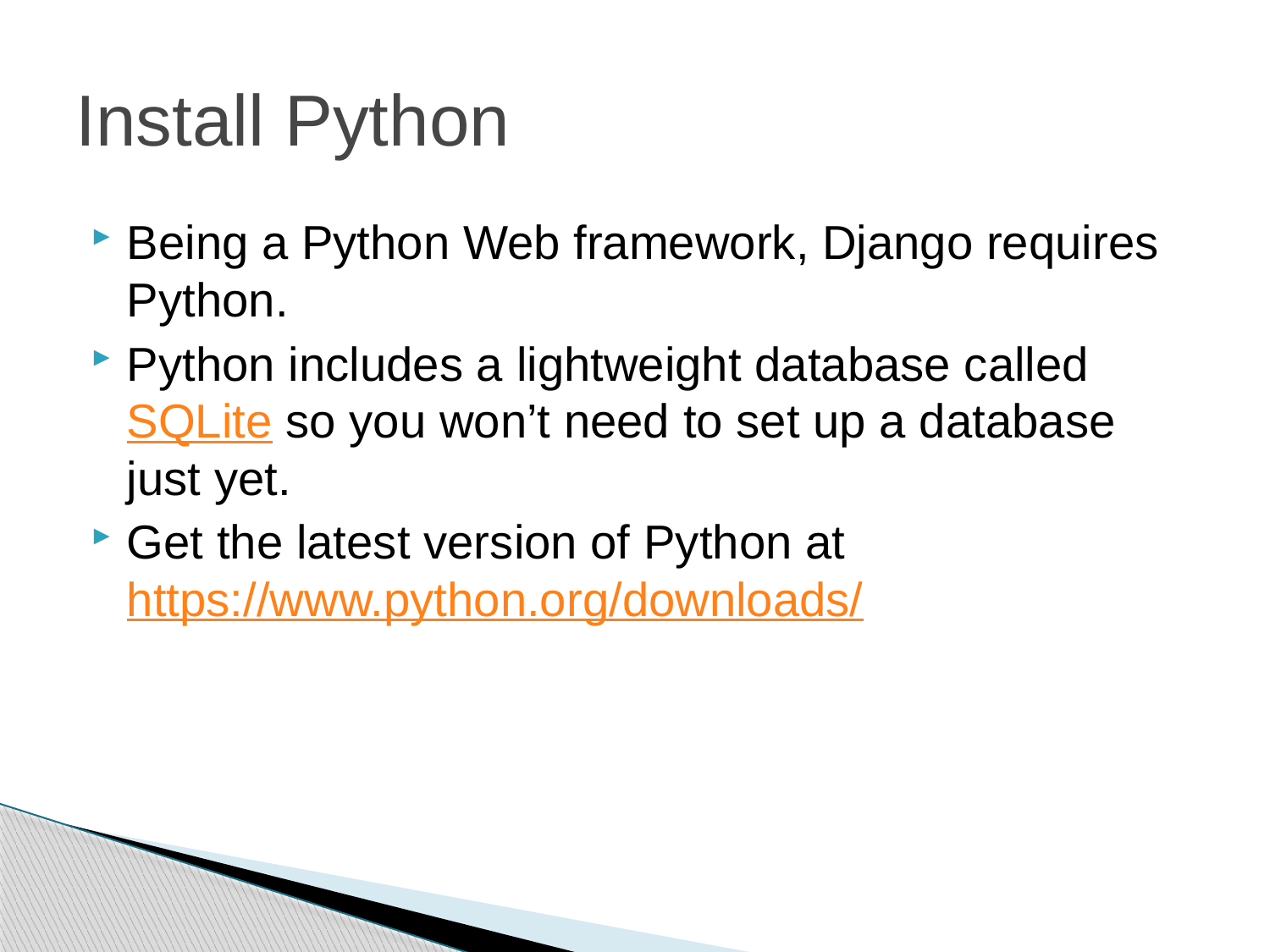

# Install Python
Being a Python Web framework, Django requires Python.
Python includes a lightweight database called SQLite so you won’t need to set up a database just yet.
Get the latest version of Python at https://www.python.org/downloads/